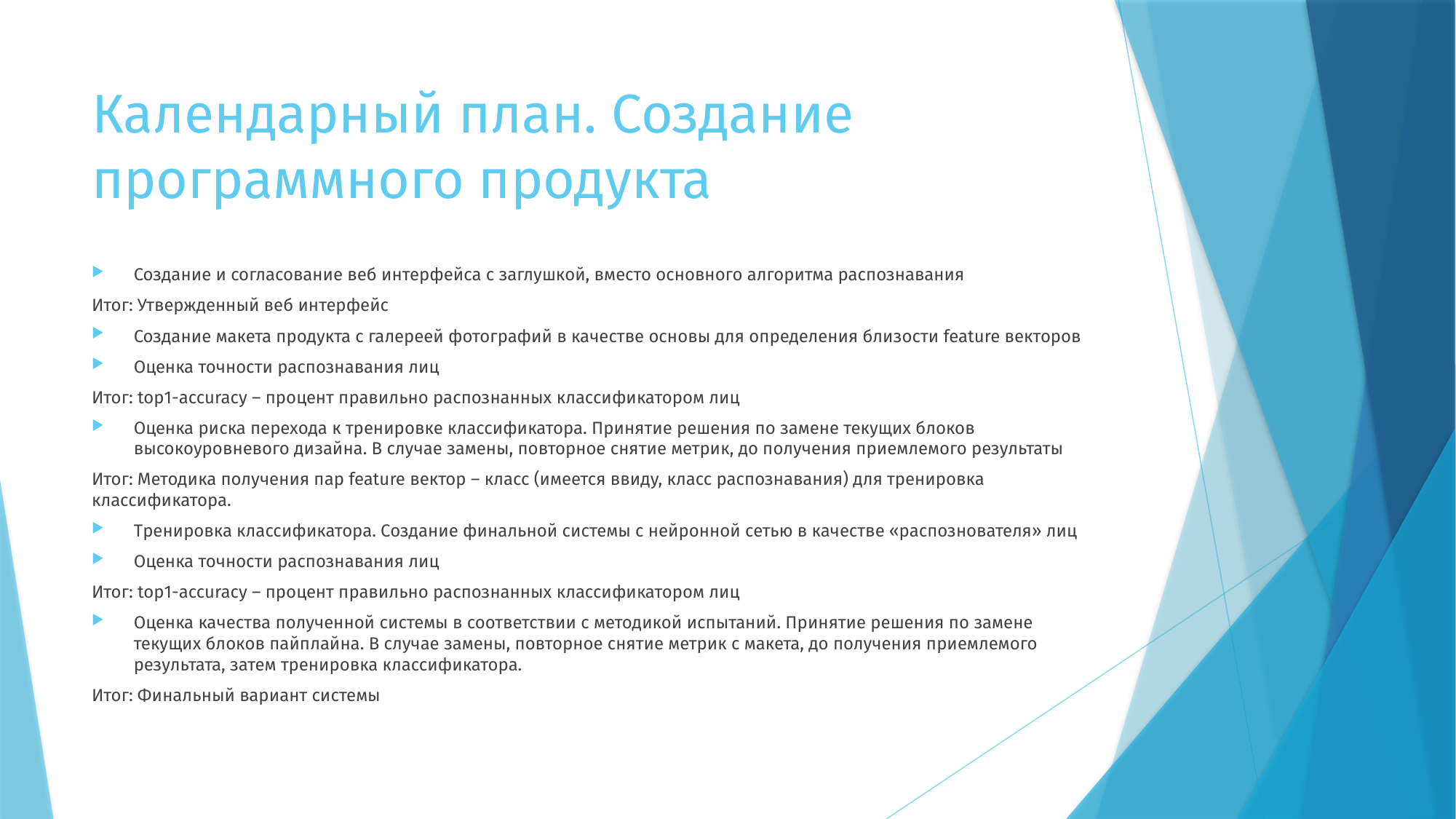

# Календарный план. Создание программного продукта
Создание и согласование веб интерфейса с заглушкой, вместо основного алгоритма распознавания
Итог: Утвержденный веб интерфейс
Создание макета продукта с галереей фотографий в качестве основы для определения близости feature векторов
Оценка точности распознавания лиц
Итог: top1-accuracy – процент правильно распознанных классификатором лиц
Оценка риска перехода к тренировке классификатора. Принятие решения по замене текущих блоков высокоуровневого дизайна. В случае замены, повторное снятие метрик, до получения приемлемого результаты
Итог: Методика получения пар feature вектор – класс (имеется ввиду, класс распознавания) для тренировка классификатора.
Тренировка классификатора. Создание финальной системы с нейронной сетью в качестве «распознователя» лиц
Оценка точности распознавания лиц
Итог: top1-accuracy – процент правильно распознанных классификатором лиц
Оценка качества полученной системы в соответствии с методикой испытаний. Принятие решения по замене текущих блоков пайплайна. В случае замены, повторное снятие метрик с макета, до получения приемлемого результата, затем тренировка классификатора.
Итог: Финальный вариант системы